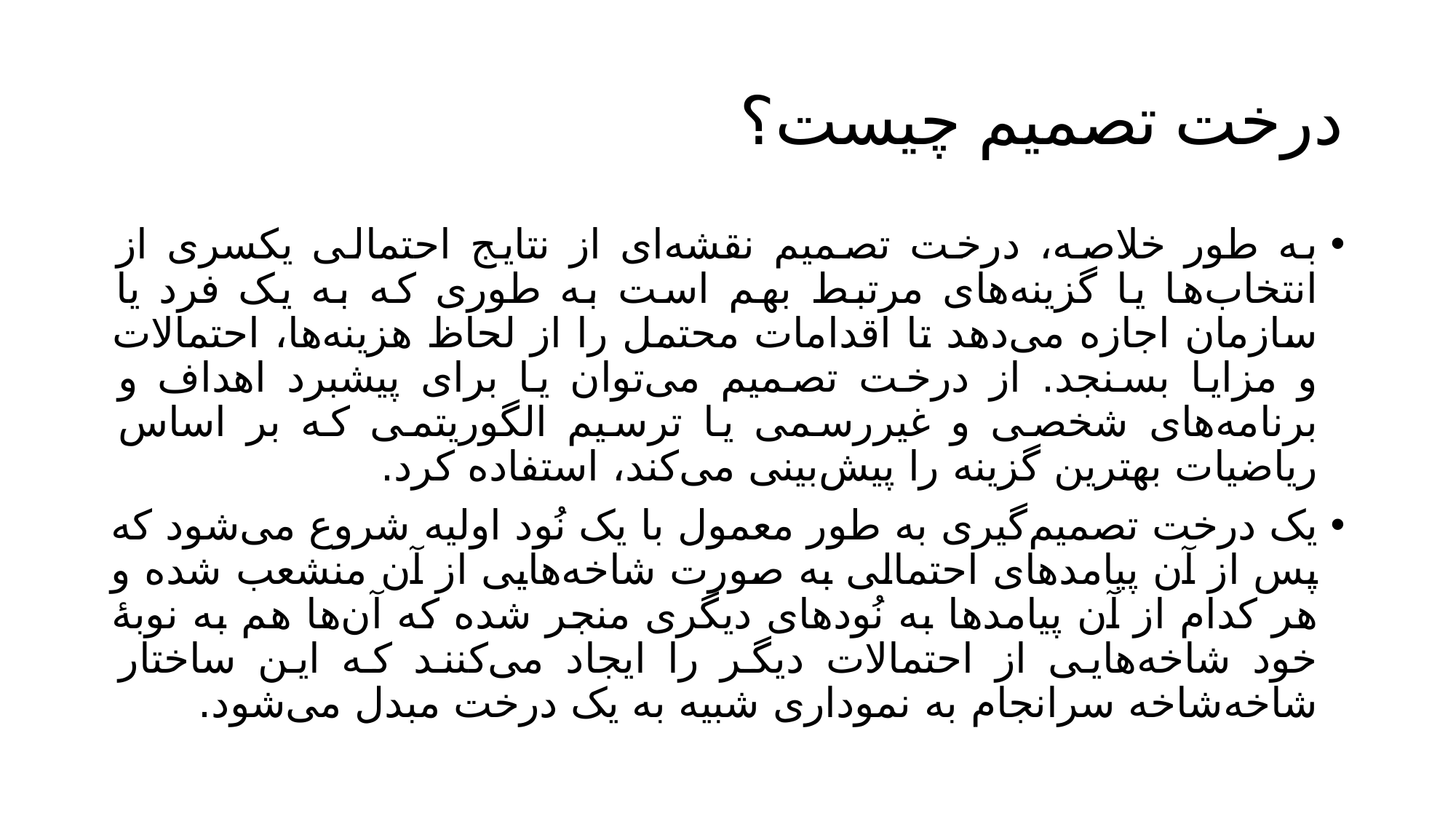

# درخت تصمیم چیست؟
به طور خلاصه، درخت تصمیم نقشه‌ای از نتایج احتمالی یکسری از انتخاب‌ها یا گزینه‌های مرتبط بهم است به طوری که به یک فرد یا سازمان اجازه می‌دهد تا اقدامات محتمل را از لحاظ هزینه‌ها، احتمالات و مزایا بسنجد. از درخت تصمیم می‌توان یا برای پیشبرد اهداف و برنامه‌های شخصی و غیررسمی یا ترسیم الگوریتمی که بر اساس ریاضیات بهترین گزینه را پیش‌بینی می‌کند، استفاده کرد.
یک درخت تصمیم‌گیری به طور معمول با یک نُود اولیه‌ شروع می‌شود که پس از آن پیامد‌های احتمالی به صورت شاخه‌هایی از آن منشعب شده و هر کدام از آن پیامد‌ها به نُود‌های دیگری منجر شده که آن‌ها هم به نوبهٔ خود شاخه‌هایی از احتمالات دیگر را ایجاد می‌کنند که این ساختار شاخه‌شاخه سرانجام به نموداری شبیه به یک درخت مبدل می‌شود.